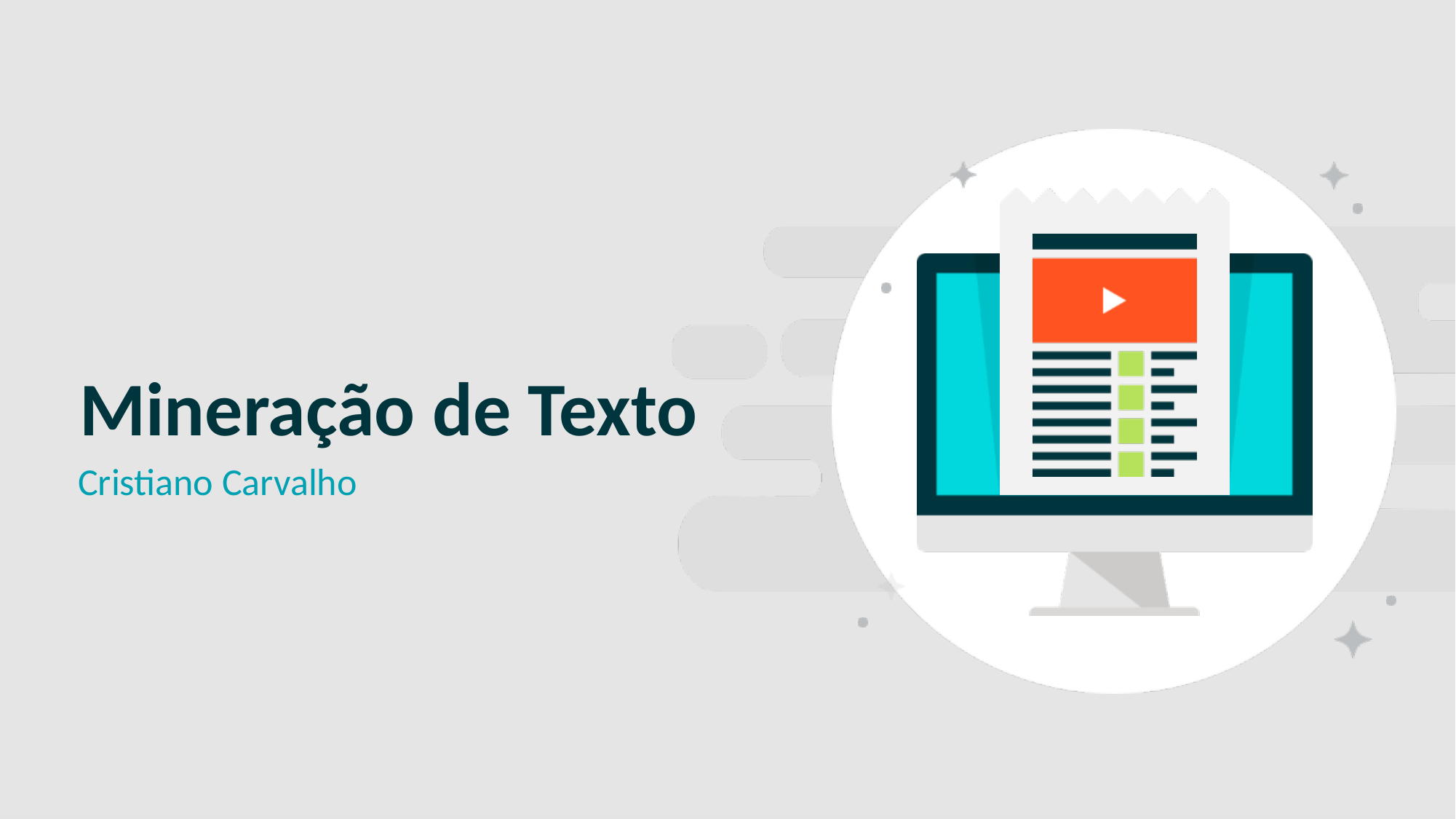

SLIDE CAPA
# Mineração de Texto
Cristiano Carvalho